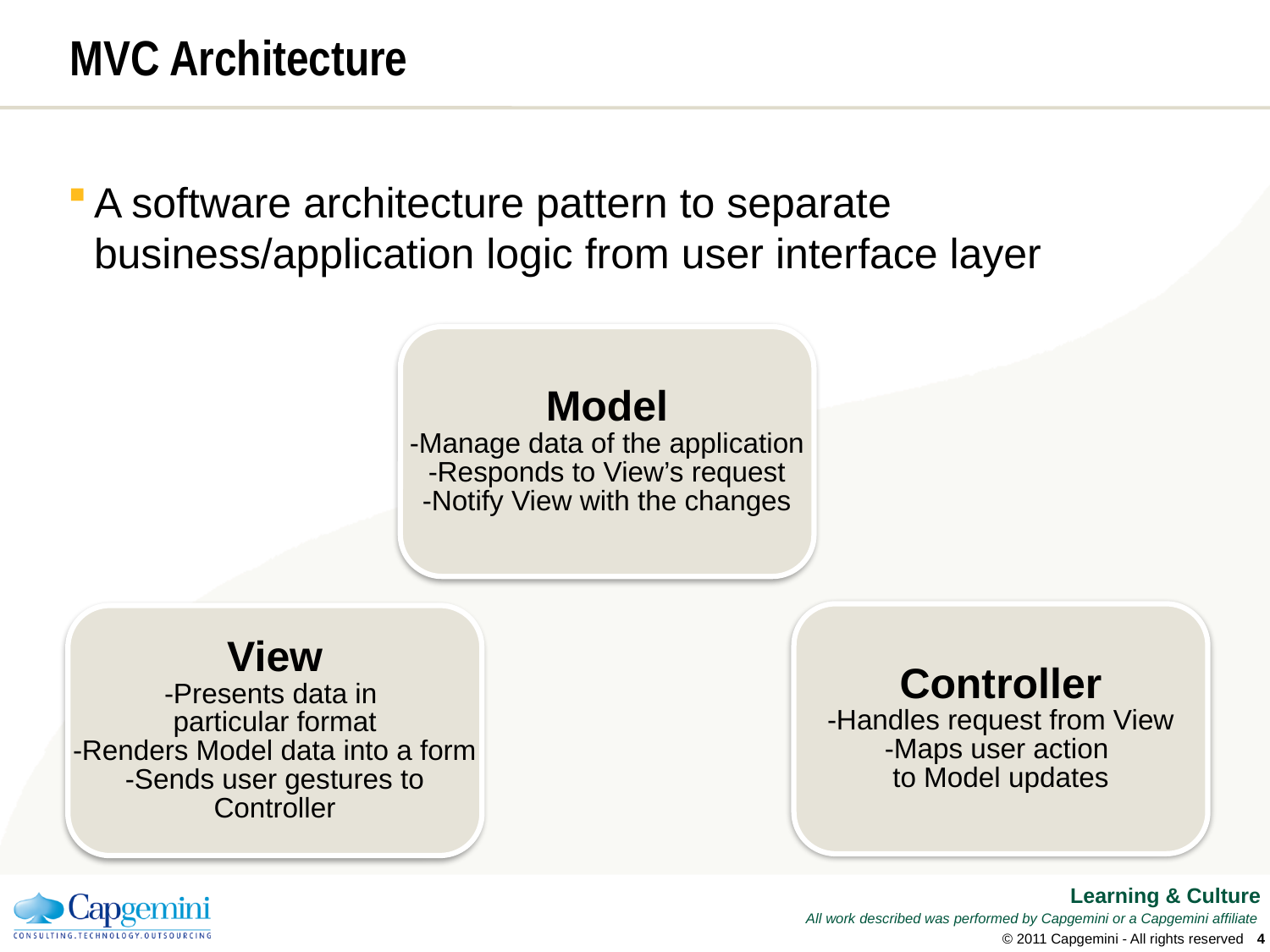

# MVC Architecture
A software architecture pattern to separate business/application logic from user interface layer
Model
-Manage data of the application
-Responds to View’s request
-Notify View with the changes
Controller
-Handles request from View
-Maps user action
to Model updates
View
-Presents data in
particular format
-Renders Model data into a form
-Sends user gestures to
Controller
© 2011 Capgemini - All rights reserved
4